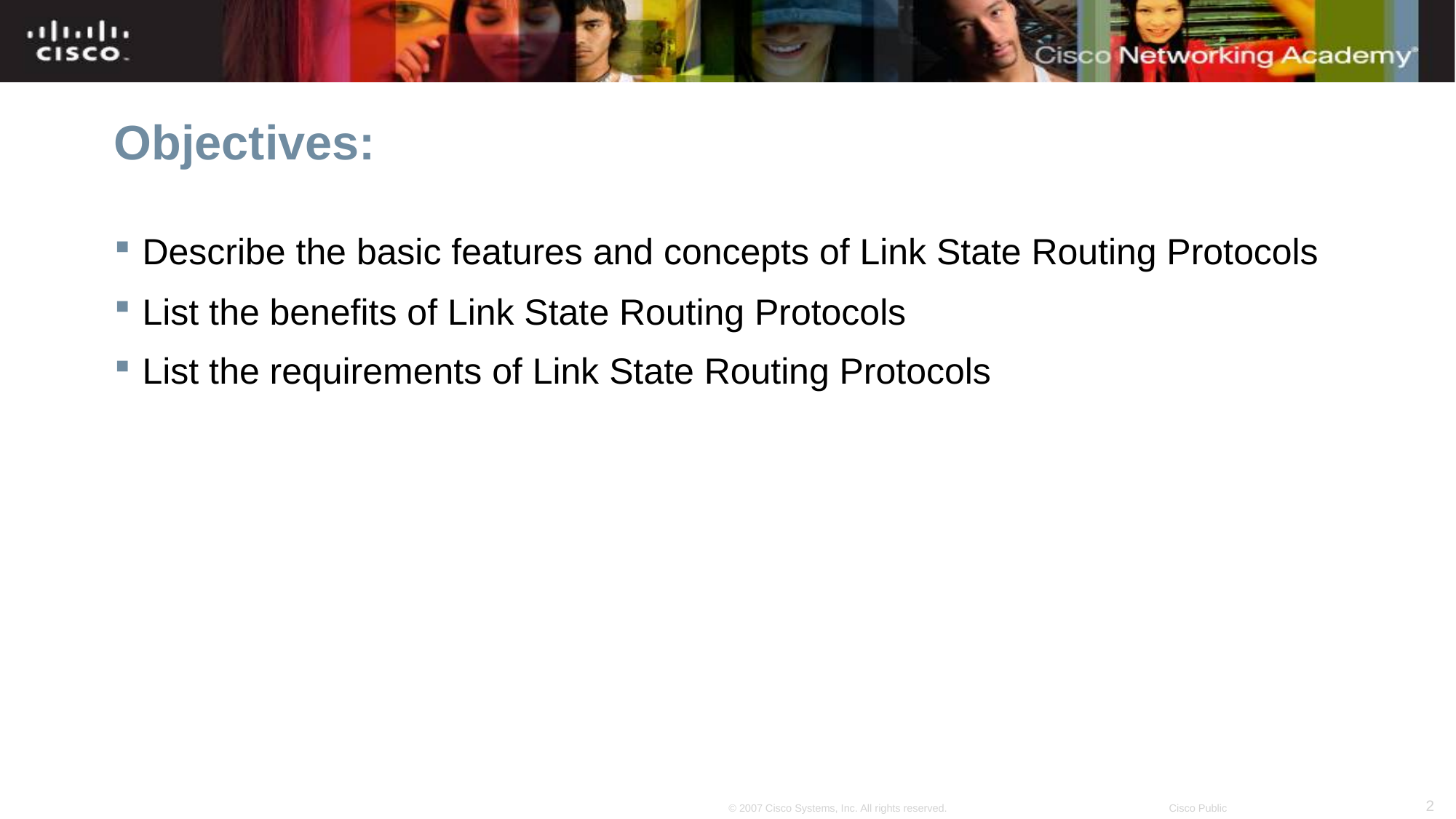

# Objectives:
Describe the basic features and concepts of Link State Routing Protocols
List the benefits of Link State Routing Protocols
List the requirements of Link State Routing Protocols